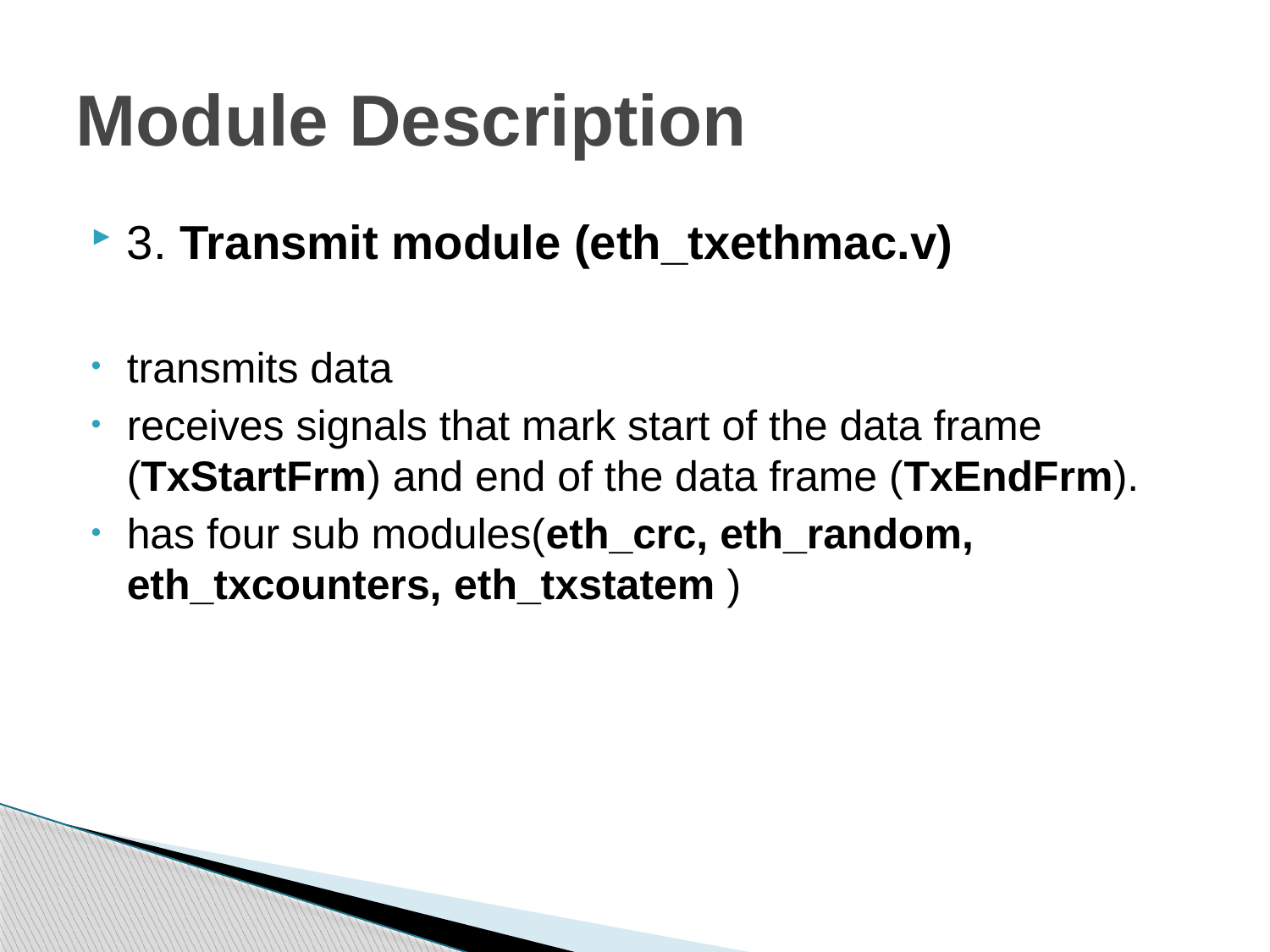

# Module Description
3. Transmit module (eth_txethmac.v)

transmits data
receives signals that mark start of the data frame (TxStartFrm) and end of the data frame (TxEndFrm).
has four sub modules(eth_crc, eth_random, eth_txcounters, eth_txstatem )